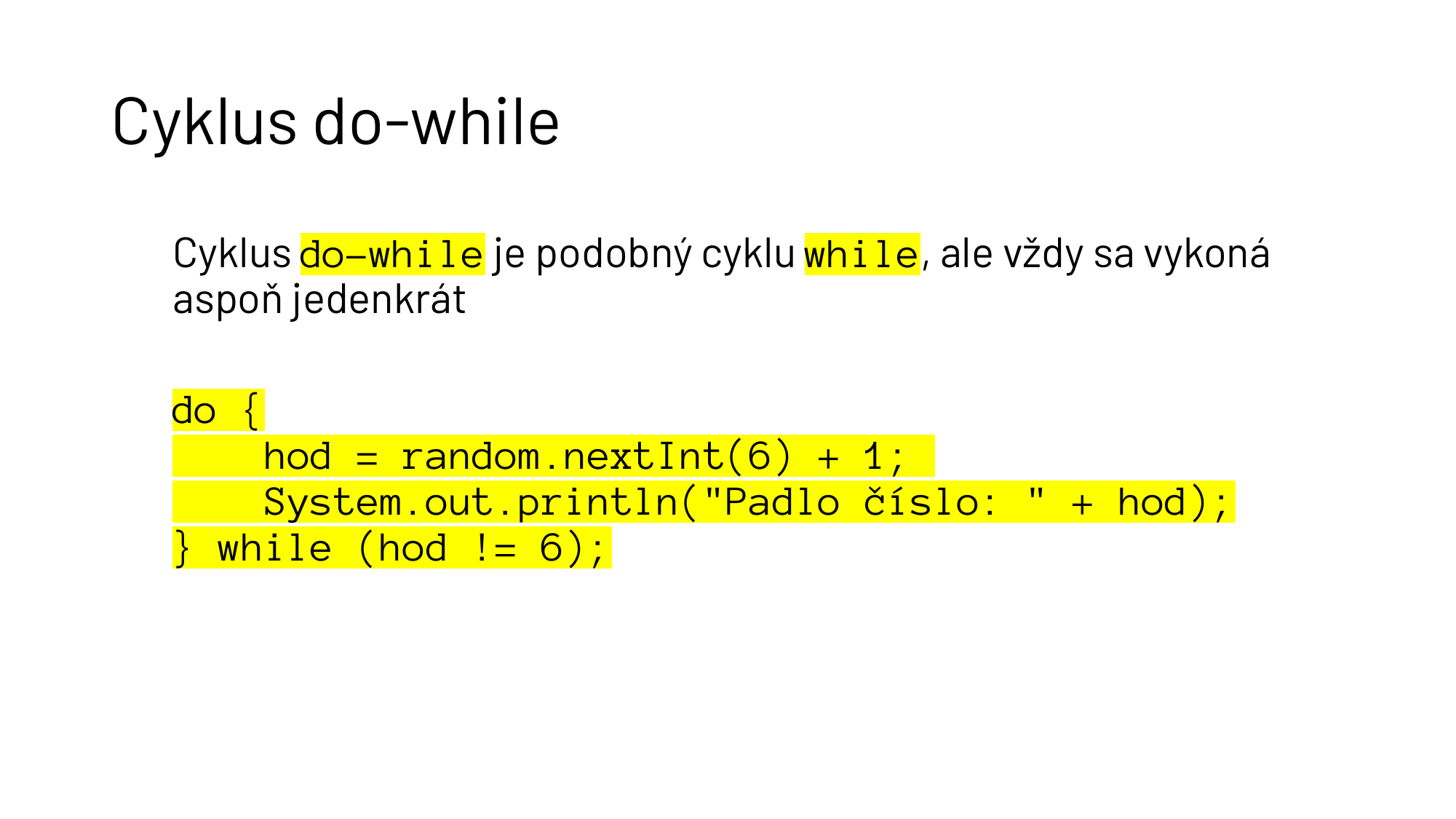

# Cyklus do-while
Cyklus do-while je podobný cyklu while, ale vždy sa vykoná aspoň jedenkrát

do {
    hod = random.nextInt(6) + 1;
    System.out.println("Padlo číslo: " + hod);
} while (hod != 6);